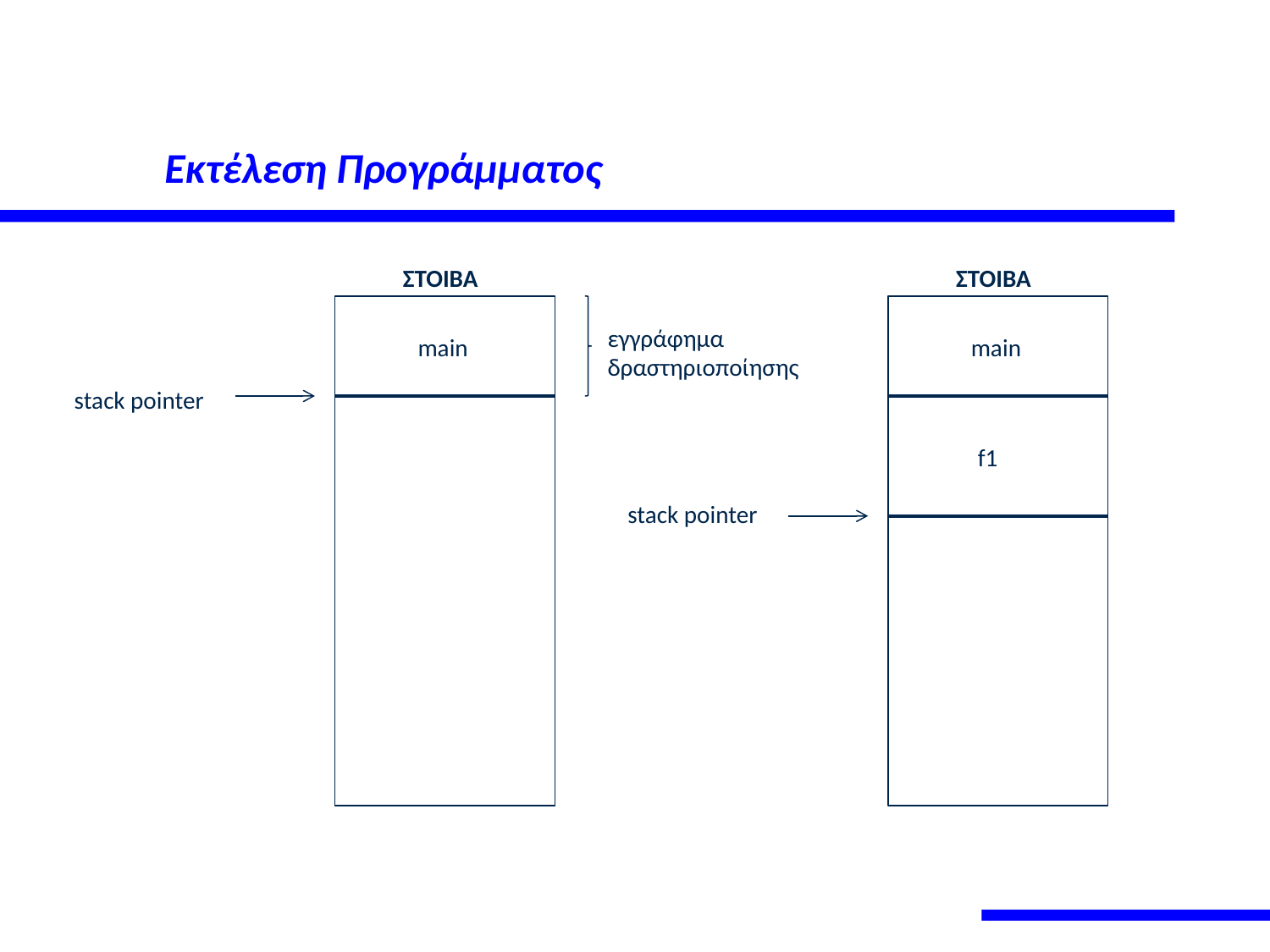

# Εκτέλεση Προγράμματος
ΣΤΟΙΒΑ
ΣΤΟΙΒΑ

εγγράφημα
δραστηριοποίησης
main
main
stack pointer
f1
stack pointer